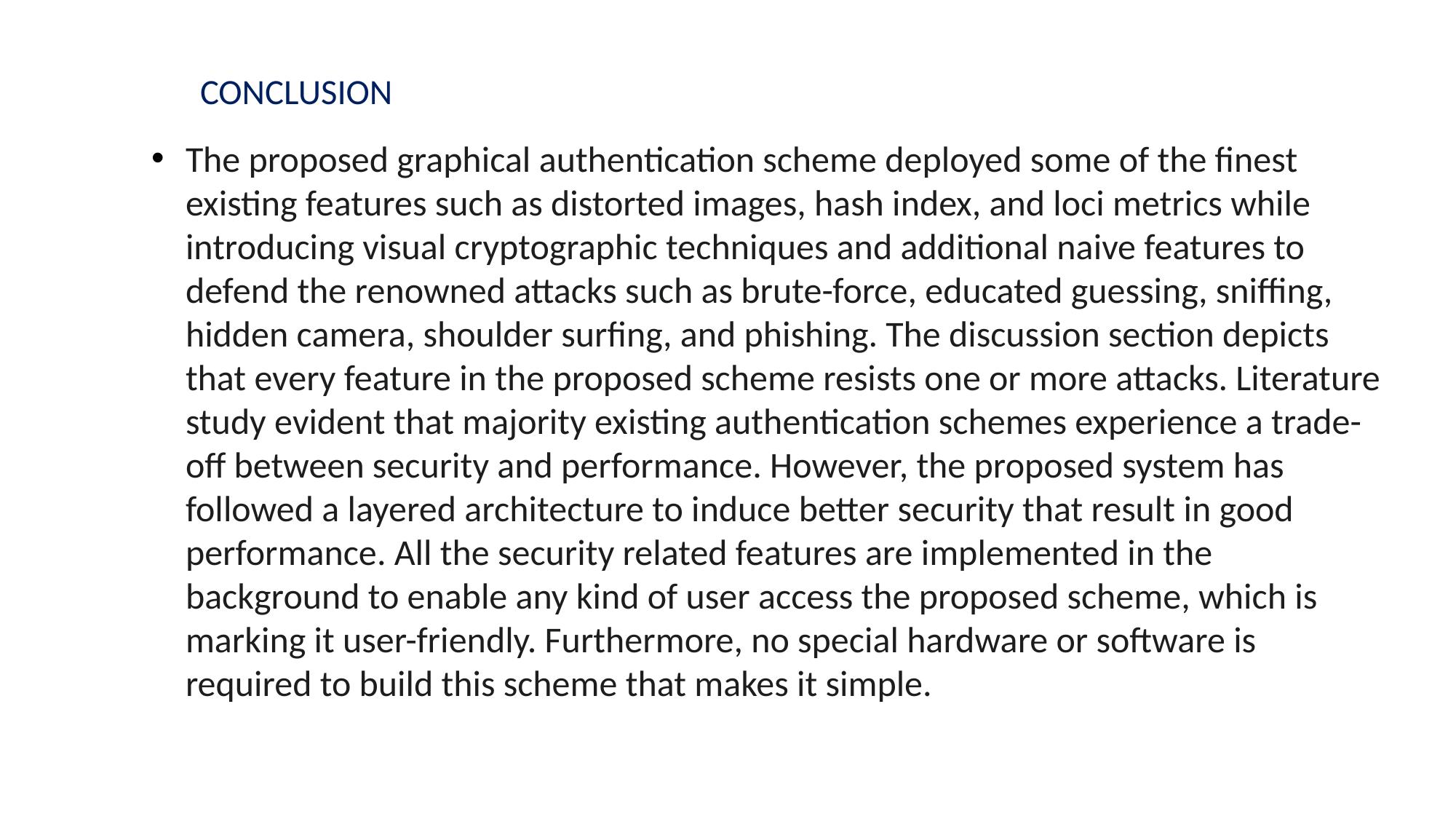

# CONCLUSION

The proposed graphical authentication scheme deployed some of the finest existing features such as distorted images, hash index, and loci metrics while introducing visual cryptographic techniques and additional naive features to defend the renowned attacks such as brute-force, educated guessing, sniffing, hidden camera, shoulder surfing, and phishing. The discussion section depicts that every feature in the proposed scheme resists one or more attacks. Literature study evident that majority existing authentication schemes experience a trade-off between security and performance. However, the proposed system has followed a layered architecture to induce better security that result in good performance. All the security related features are implemented in the background to enable any kind of user access the proposed scheme, which is marking it user-friendly. Furthermore, no special hardware or software is required to build this scheme that makes it simple.